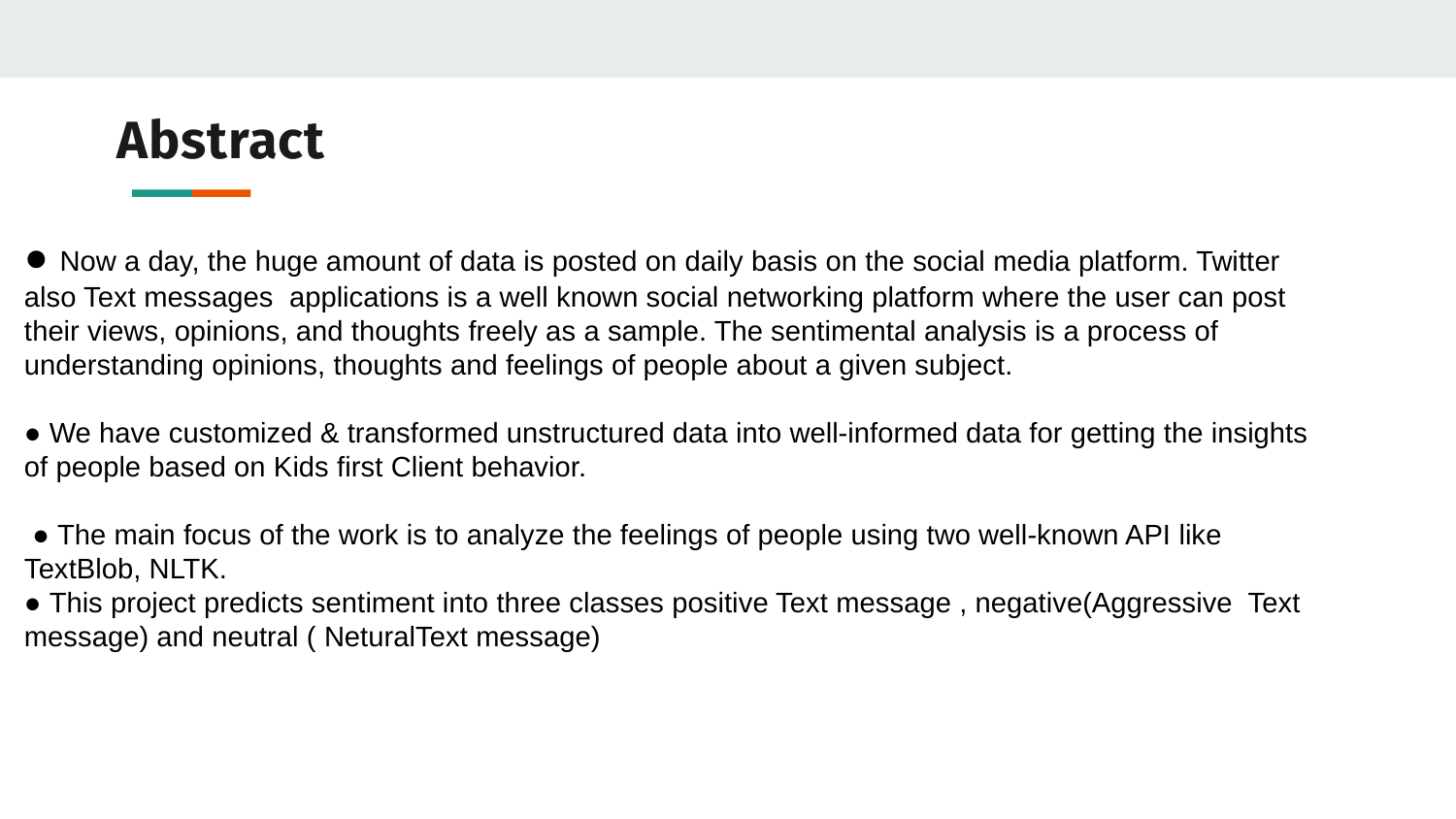

# Abstract
● Now a day, the huge amount of data is posted on daily basis on the social media platform. Twitter also Text messages  applications is a well known social networking platform where the user can post their views, opinions, and thoughts freely as a sample. The sentimental analysis is a process of understanding opinions, thoughts and feelings of people about a given subject.

● We have customized & transformed unstructured data into well-informed data for getting the insights of people based on Kids first Client behavior.

 ● The main focus of the work is to analyze the feelings of people using two well-known API like TextBlob, NLTK.
● This project predicts sentiment into three classes positive Text message , negative(Aggressive  Text message) and neutral ( NeturalText message)